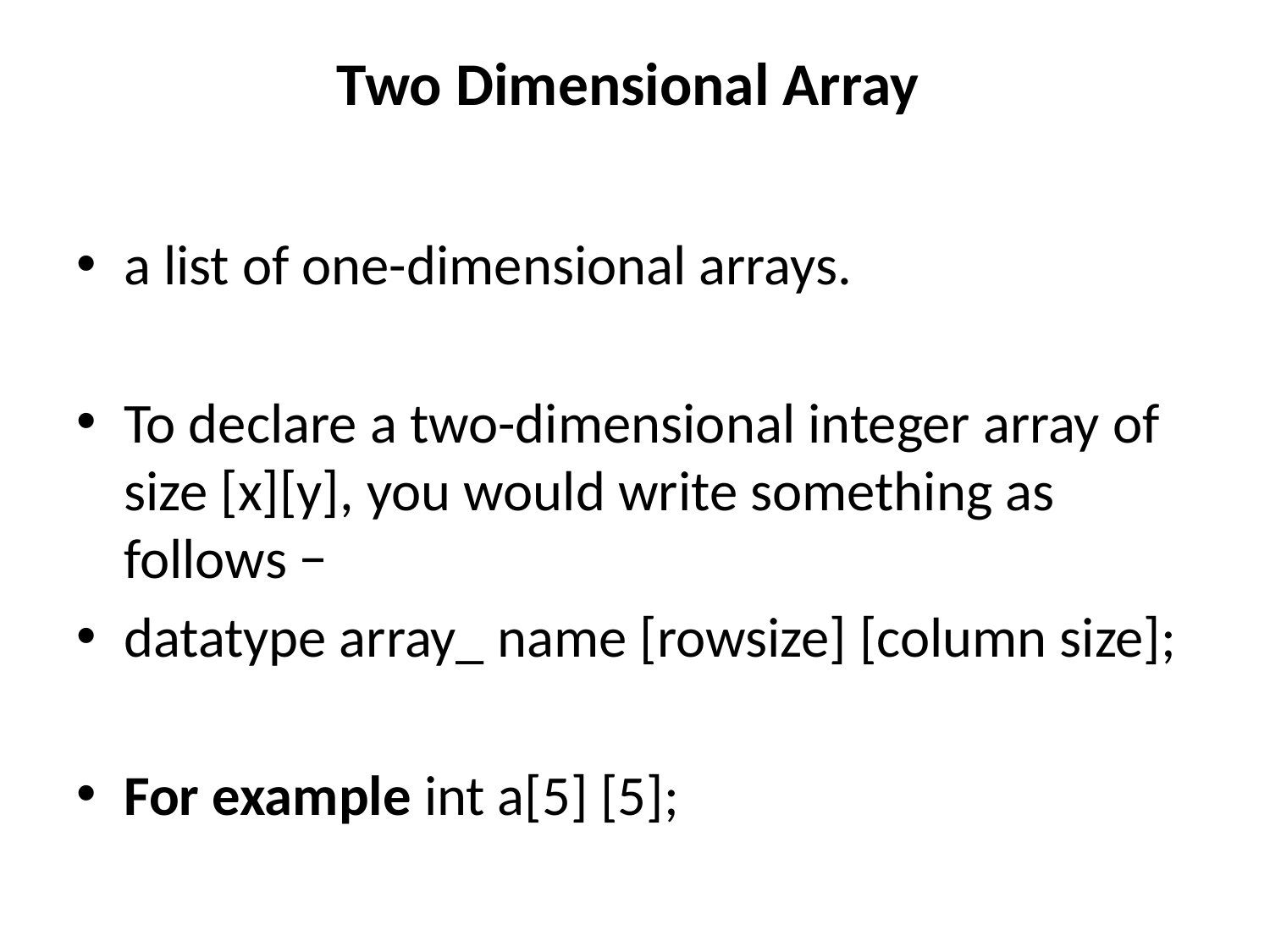

# Two Dimensional Array
a list of one-dimensional arrays.

To declare a two-dimensional integer array of size [x][y], you would write something as follows −
datatype array_ name [rowsize] [column size];

For example int a[5] [5];